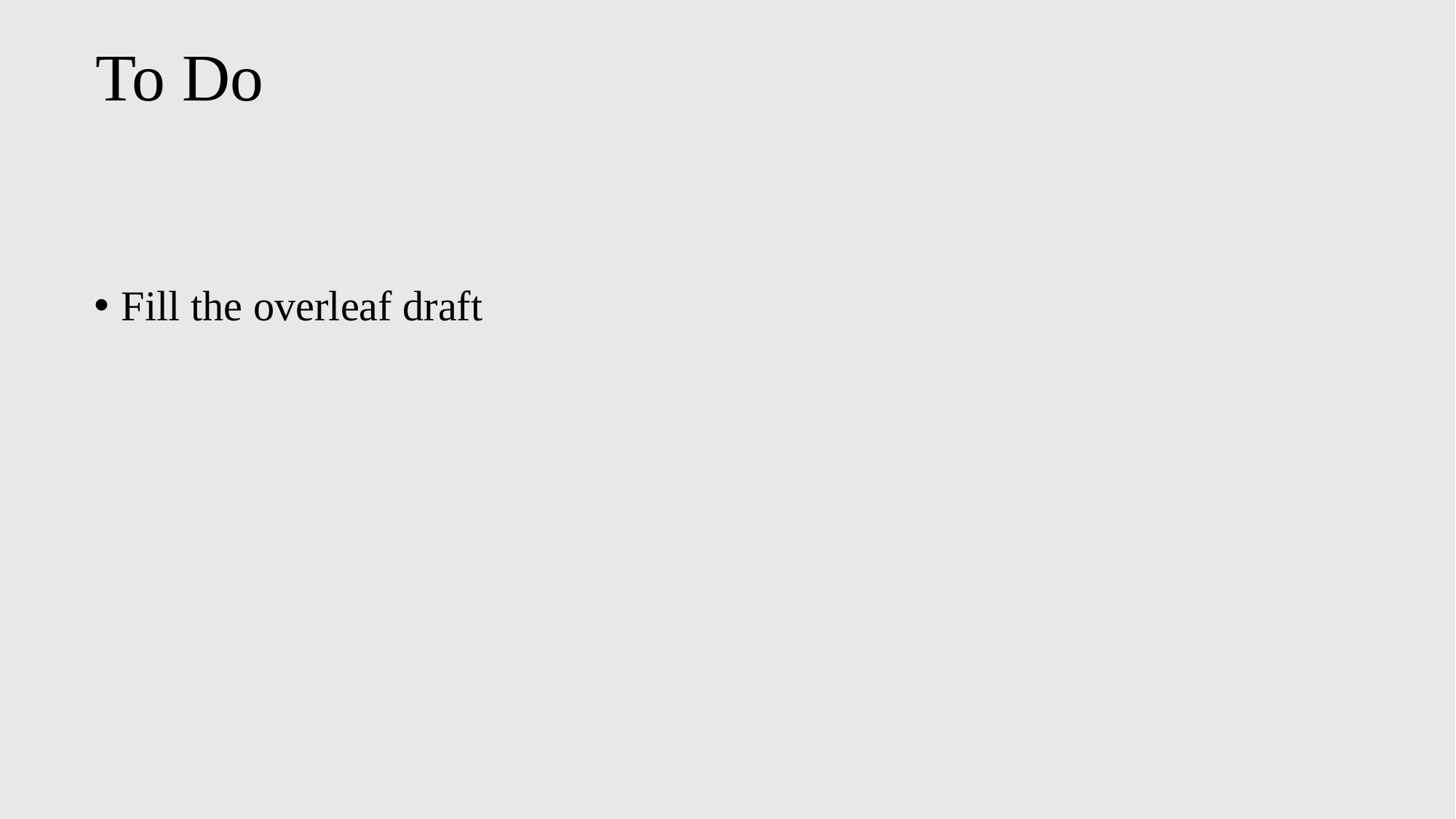

# To Do

Fill the overleaf draft